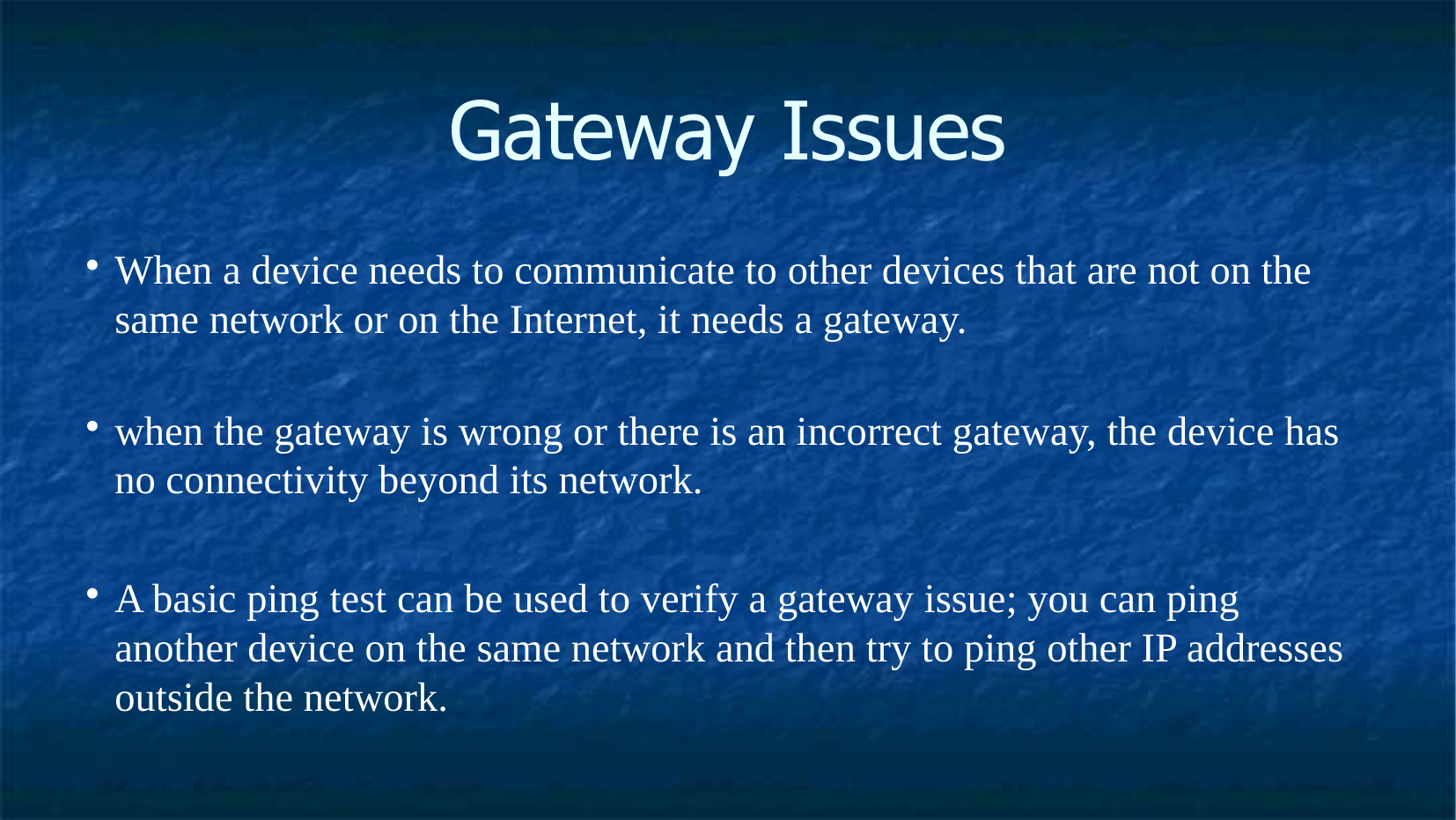

Gateway Issues
When a device needs to communicate to other devices that are not on the same network or on the Internet, it needs a gateway.

when the gateway is wrong or there is an incorrect gateway, the device has no connectivity beyond its network.

A basic ping test can be used to verify a gateway issue; you can ping another device on the same network and then try to ping other IP addresses outside the network.